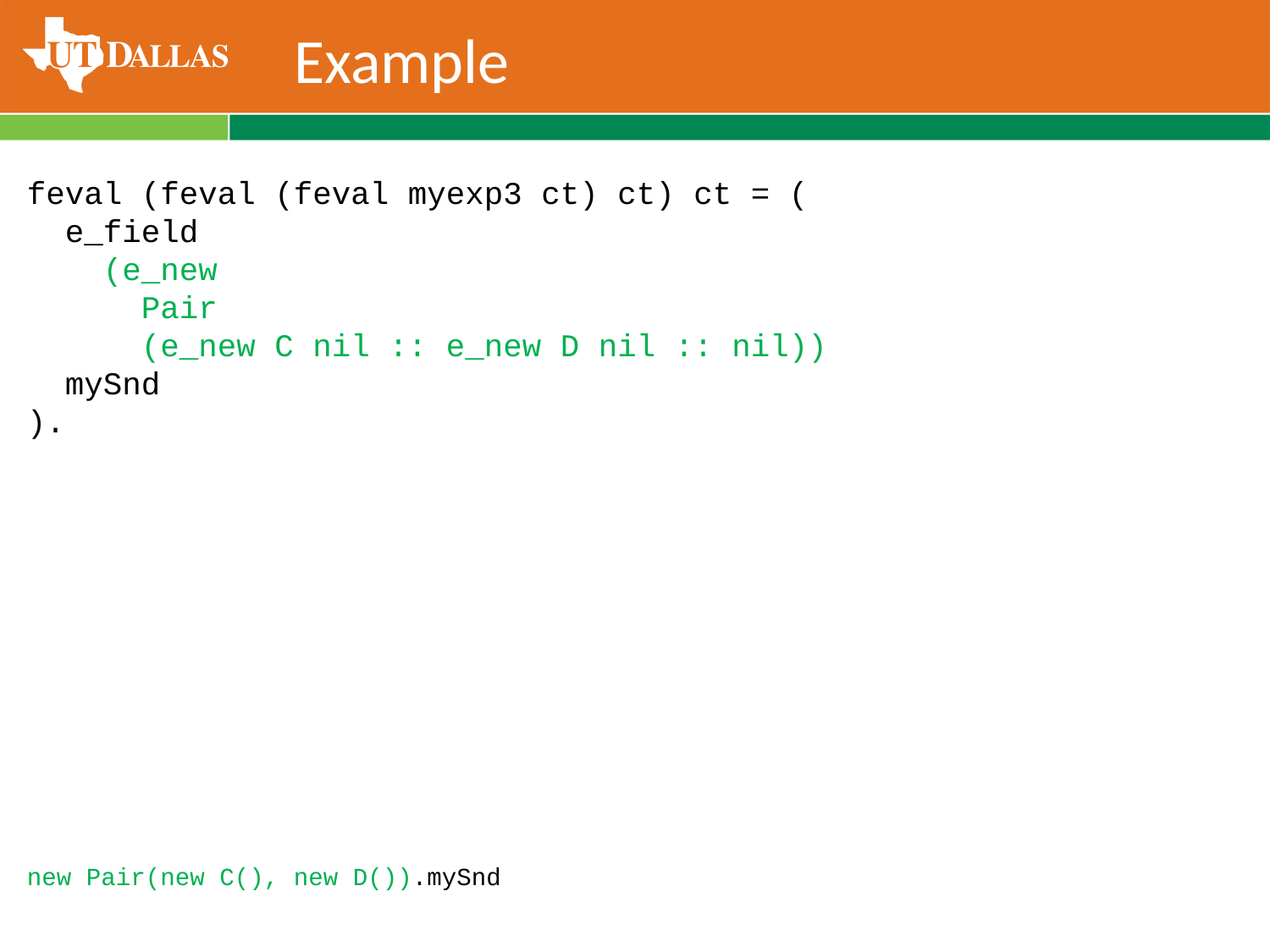

# Example
feval (feval (feval myexp3 ct) ct) ct = (
  e_field
    (e_new
      Pair
      (e_new C nil :: e_new D nil :: nil))
  mySnd
).
new Pair(new C(), new D()).mySnd